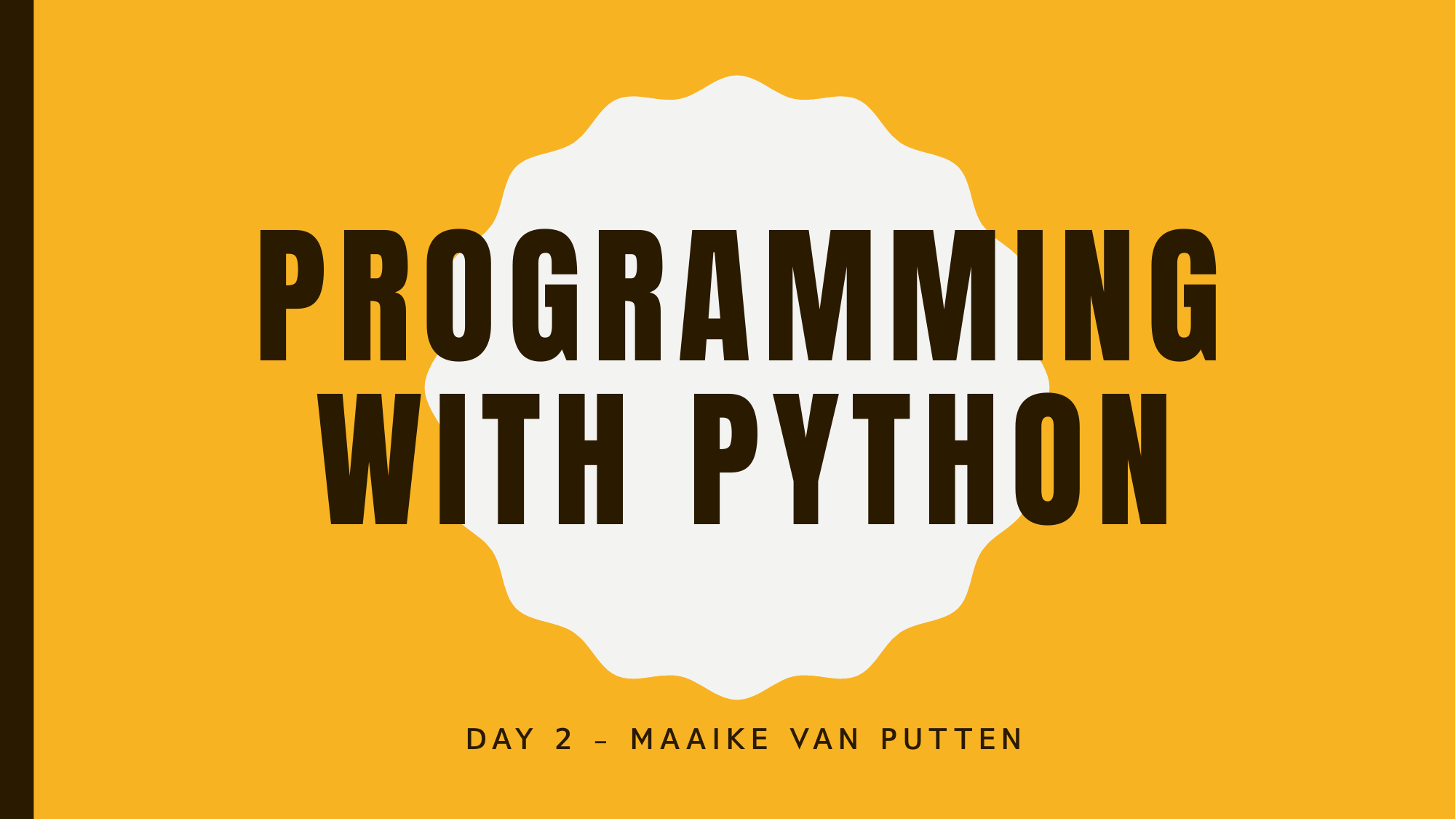

# Programming with Python
Day 2 – Maaike van Putten